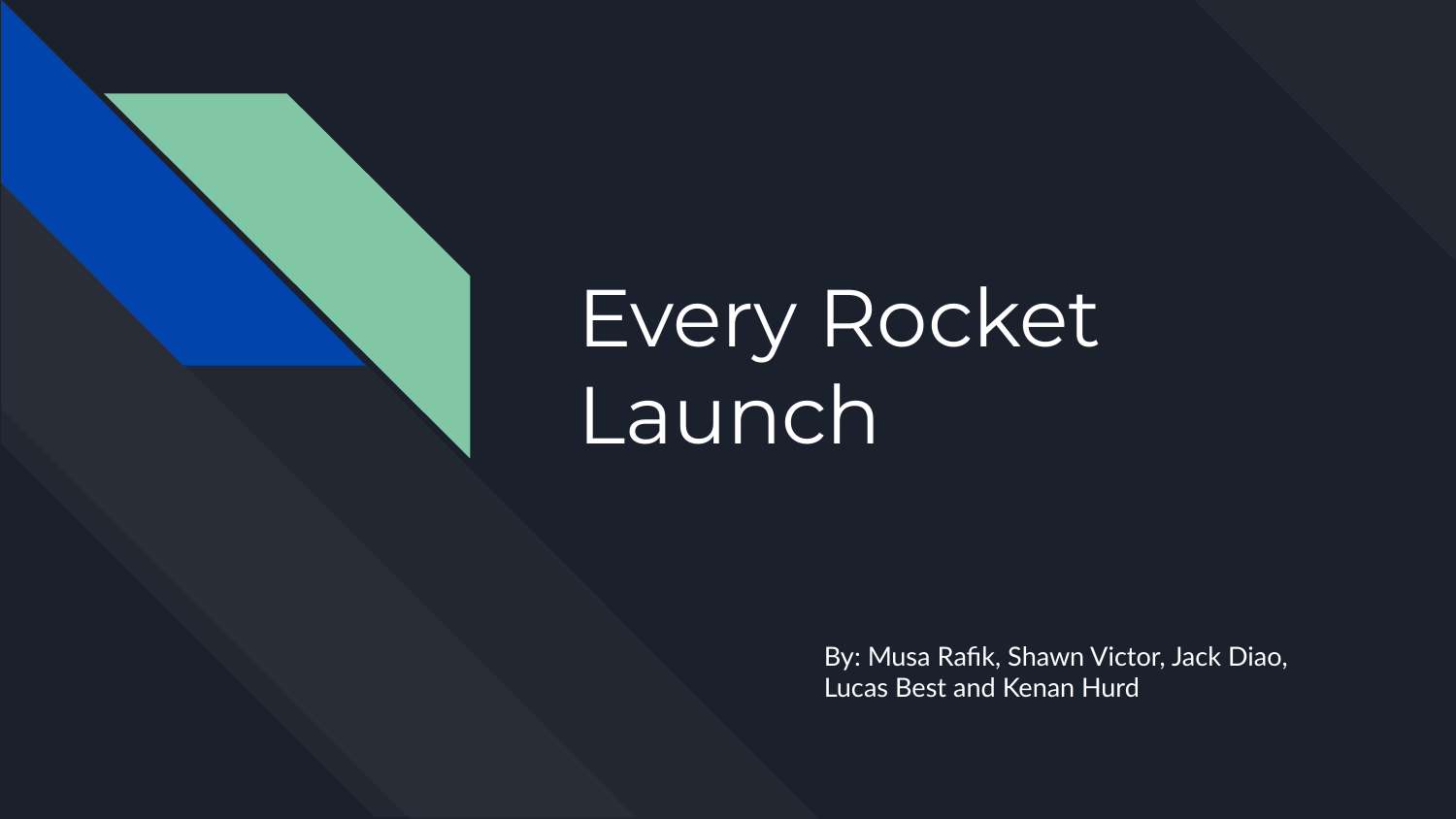

# Every Rocket Launch
By: Musa Rafik, Shawn Victor, Jack Diao, Lucas Best and Kenan Hurd